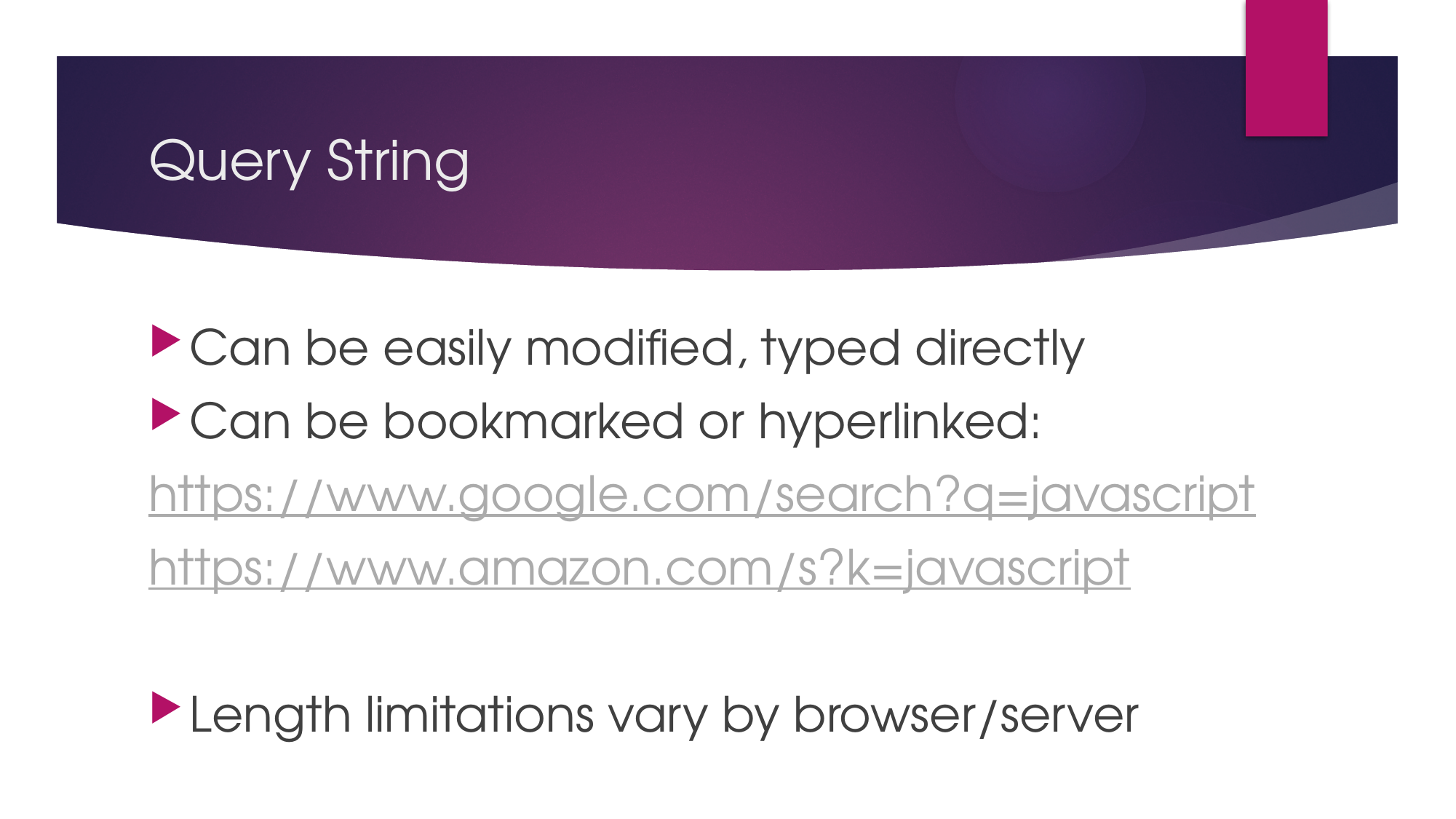

# Query String
Can be easily modified, typed directly
Can be bookmarked or hyperlinked:
https://www.google.com/search?q=javascript
https://www.amazon.com/s?k=javascript

Length limitations vary by browser/server